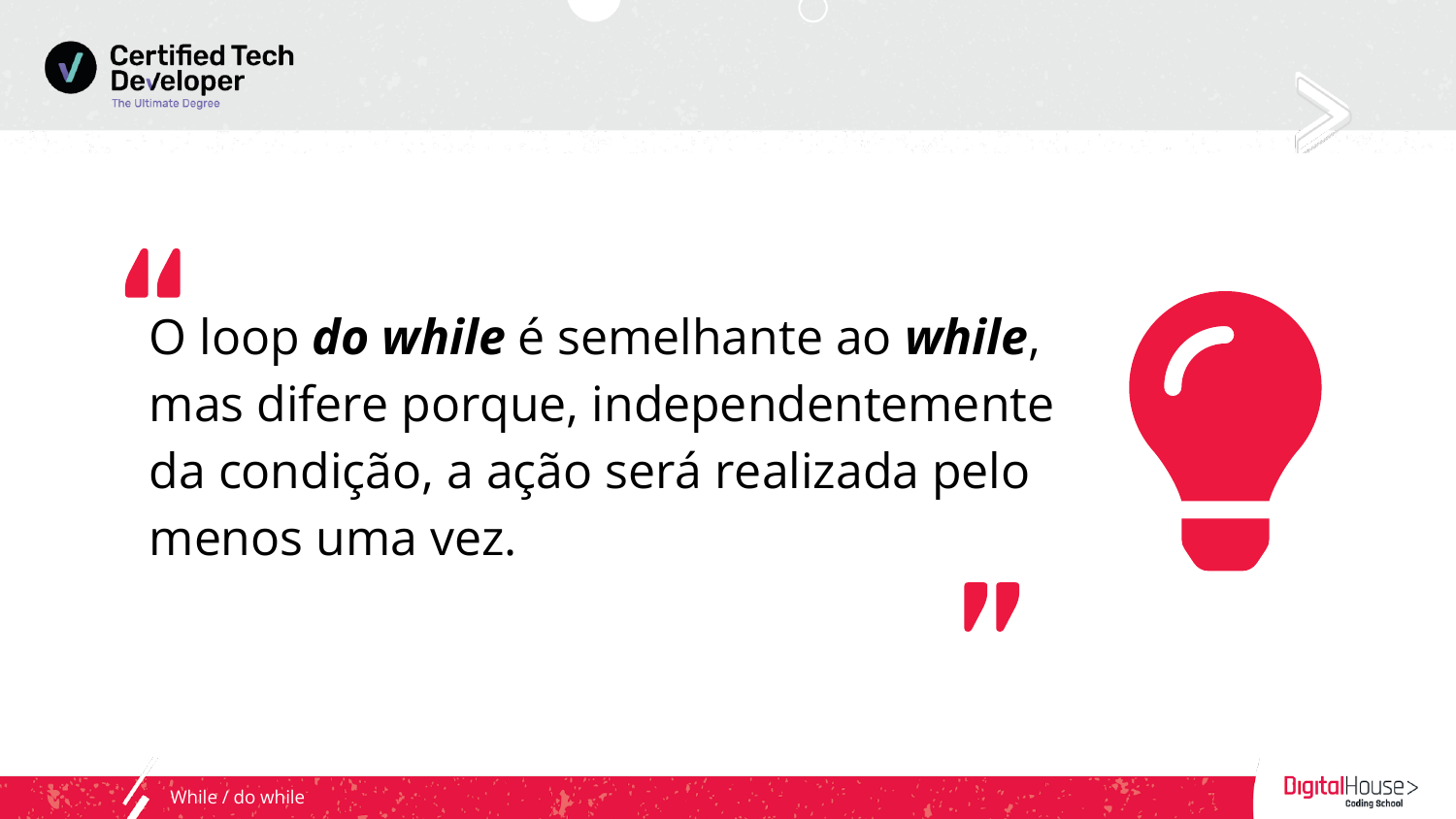

O loop do while é semelhante ao while, mas difere porque, independentemente da condição, a ação será realizada pelo menos uma vez.